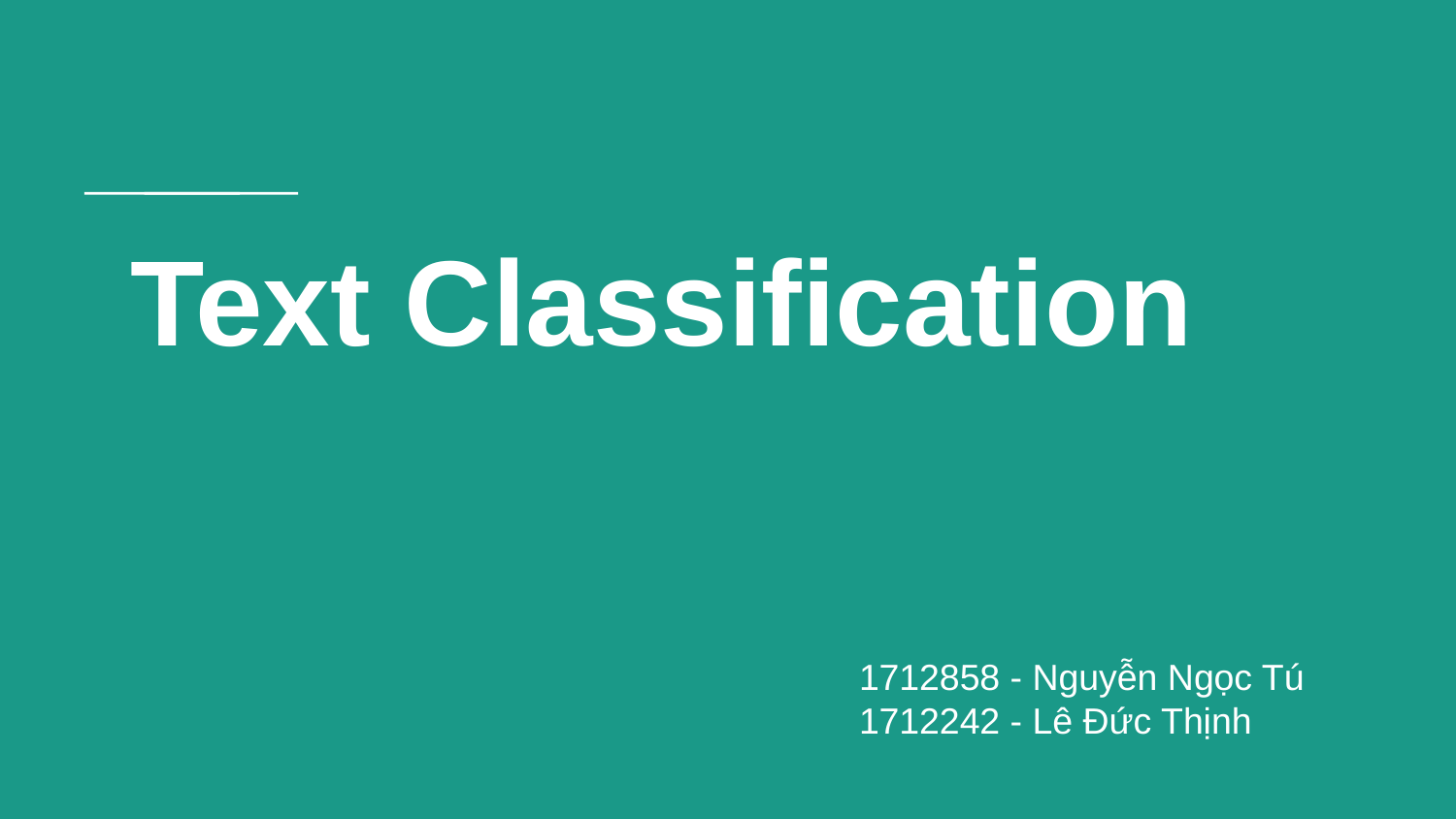

# Text Classification
1712858 - Nguyễn Ngọc Tú
1712242 - Lê Đức Thịnh